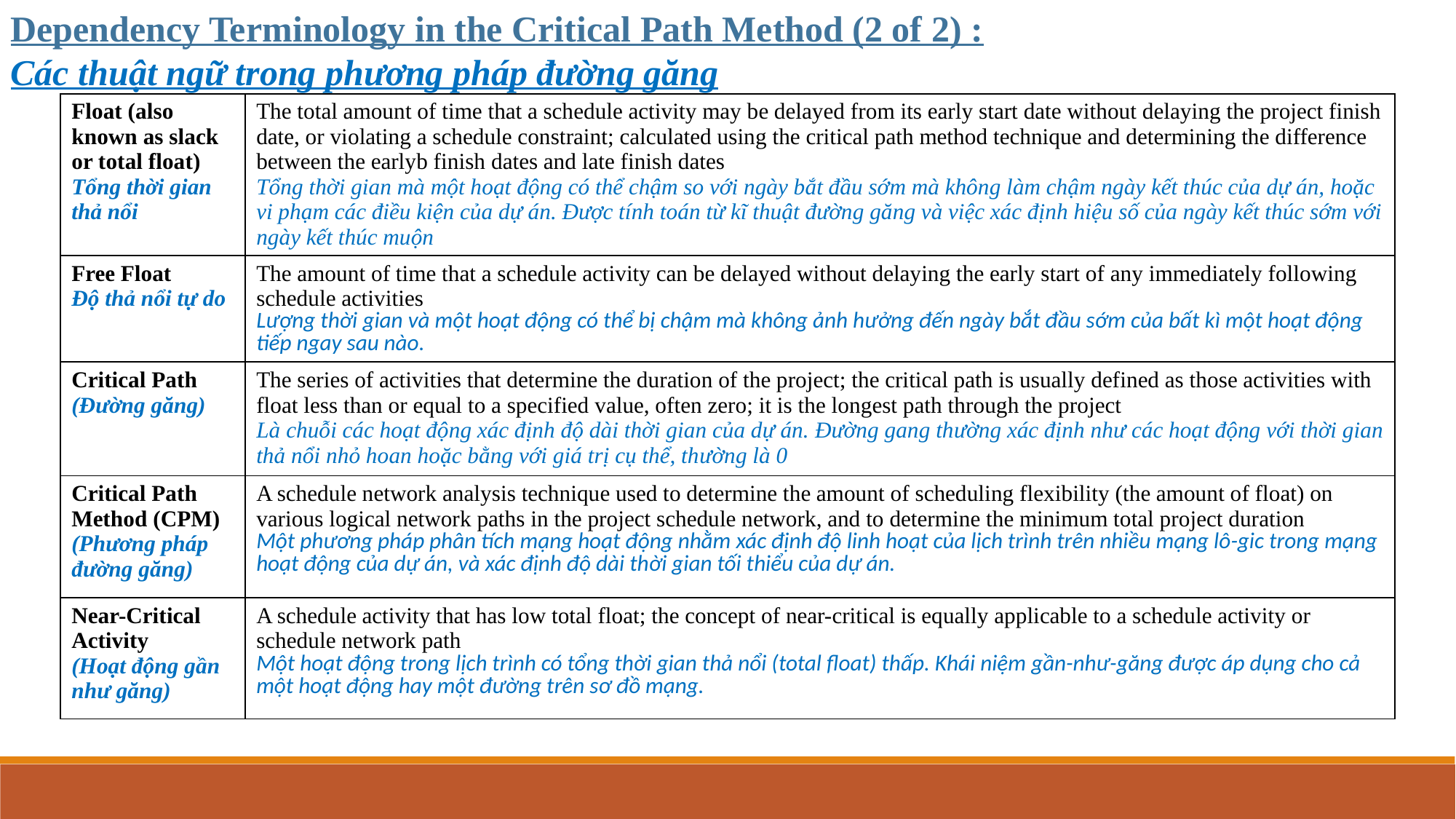

Dependency Terminology in the Critical Path Method (2 of 2) :
Các thuật ngữ trong phương pháp đường găng

| Float (also known as slack or total float) Tổng thời gian thả nổi | The total amount of time that a schedule activity may be delayed from its early start date without delaying the project finish date, or violating a schedule constraint; calculated using the critical path method technique and determining the difference between the earlyb finish dates and late finish dates Tổng thời gian mà một hoạt động có thể chậm so với ngày bắt đầu sớm mà không làm chậm ngày kết thúc của dự án, hoặc vi phạm các điều kiện của dự án. Được tính toán từ kĩ thuật đường găng và việc xác định hiệu số của ngày kết thúc sớm với ngày kết thúc muộn |
| --- | --- |
| Free Float Độ thả nổi tự do | The amount of time that a schedule activity can be delayed without delaying the early start of any immediately following schedule activities Lượng thời gian và một hoạt động có thể bị chậm mà không ảnh hưởng đến ngày bắt đầu sớm của bất kì một hoạt động tiếp ngay sau nào. |
| Critical Path (Đường găng) | The series of activities that determine the duration of the project; the critical path is usually defined as those activities with float less than or equal to a specified value, often zero; it is the longest path through the project Là chuỗi các hoạt động xác định độ dài thời gian của dự án. Đường gang thường xác định như các hoạt động với thời gian thả nổi nhỏ hoan hoặc bằng với giá trị cụ thể, thường là 0 |
| Critical Path Method (CPM) (Phương pháp đường găng) | A schedule network analysis technique used to determine the amount of scheduling flexibility (the amount of float) on various logical network paths in the project schedule network, and to determine the minimum total project duration Một phương pháp phân tích mạng hoạt động nhằm xác định độ linh hoạt của lịch trình trên nhiều mạng lô-gic trong mạng hoạt động của dự án, và xác định độ dài thời gian tối thiểu của dự án. |
| Near-Critical Activity (Hoạt động gần như găng) | A schedule activity that has low total float; the concept of near-critical is equally applicable to a schedule activity or schedule network path Một hoạt động trong lịch trình có tổng thời gian thả nổi (total float) thấp. Khái niệm gần-như-găng được áp dụng cho cả một hoạt động hay một đường trên sơ đồ mạng. |